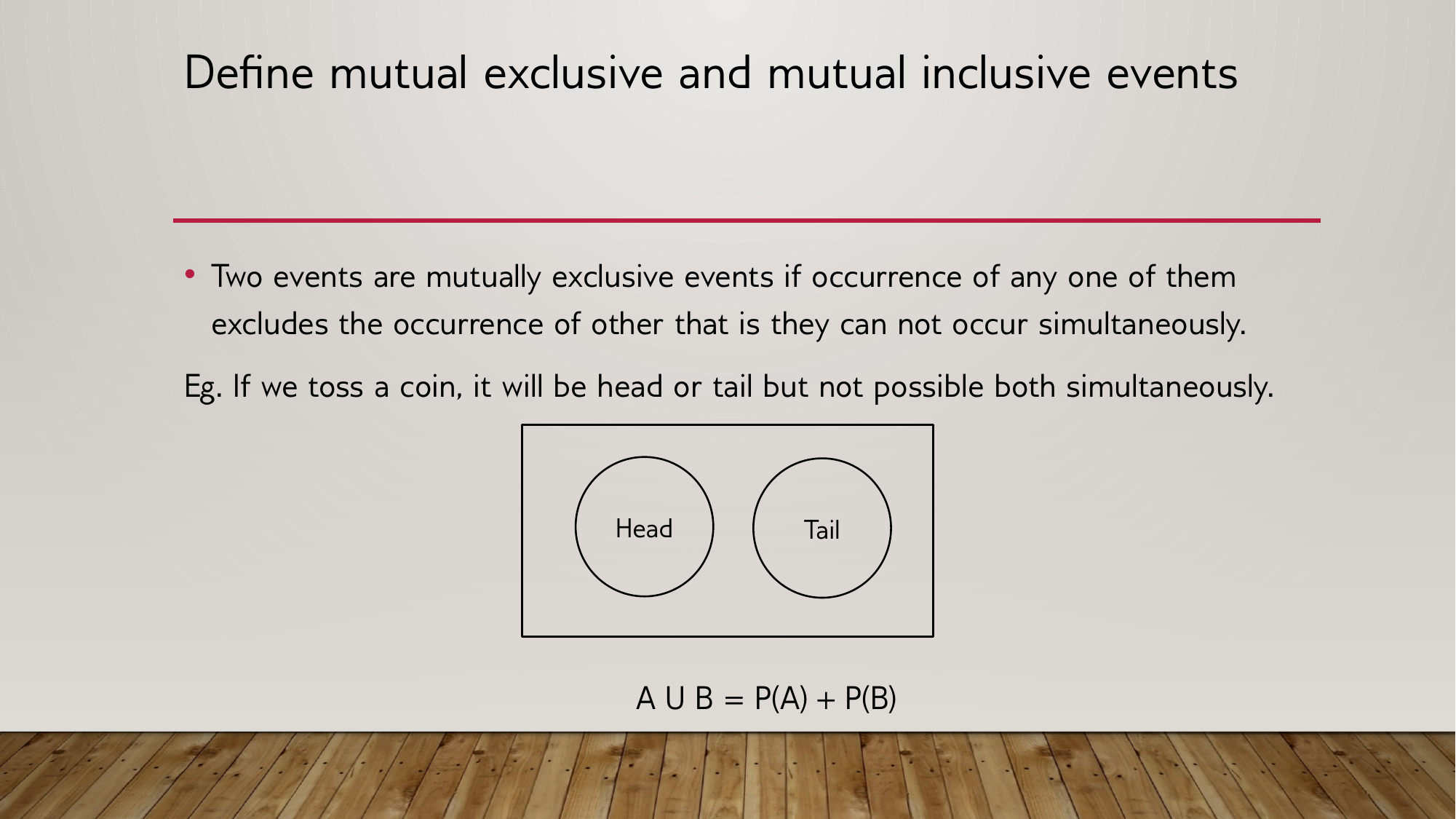

# Define mutual exclusive and mutual inclusive events
Two events are mutually exclusive events if occurrence of any one of them excludes the occurrence of other that is they can not occur simultaneously.
Eg. If we toss a coin, it will be head or tail but not possible both simultaneously.

                                              A U B = P(A) + P(B)

Head
Tail